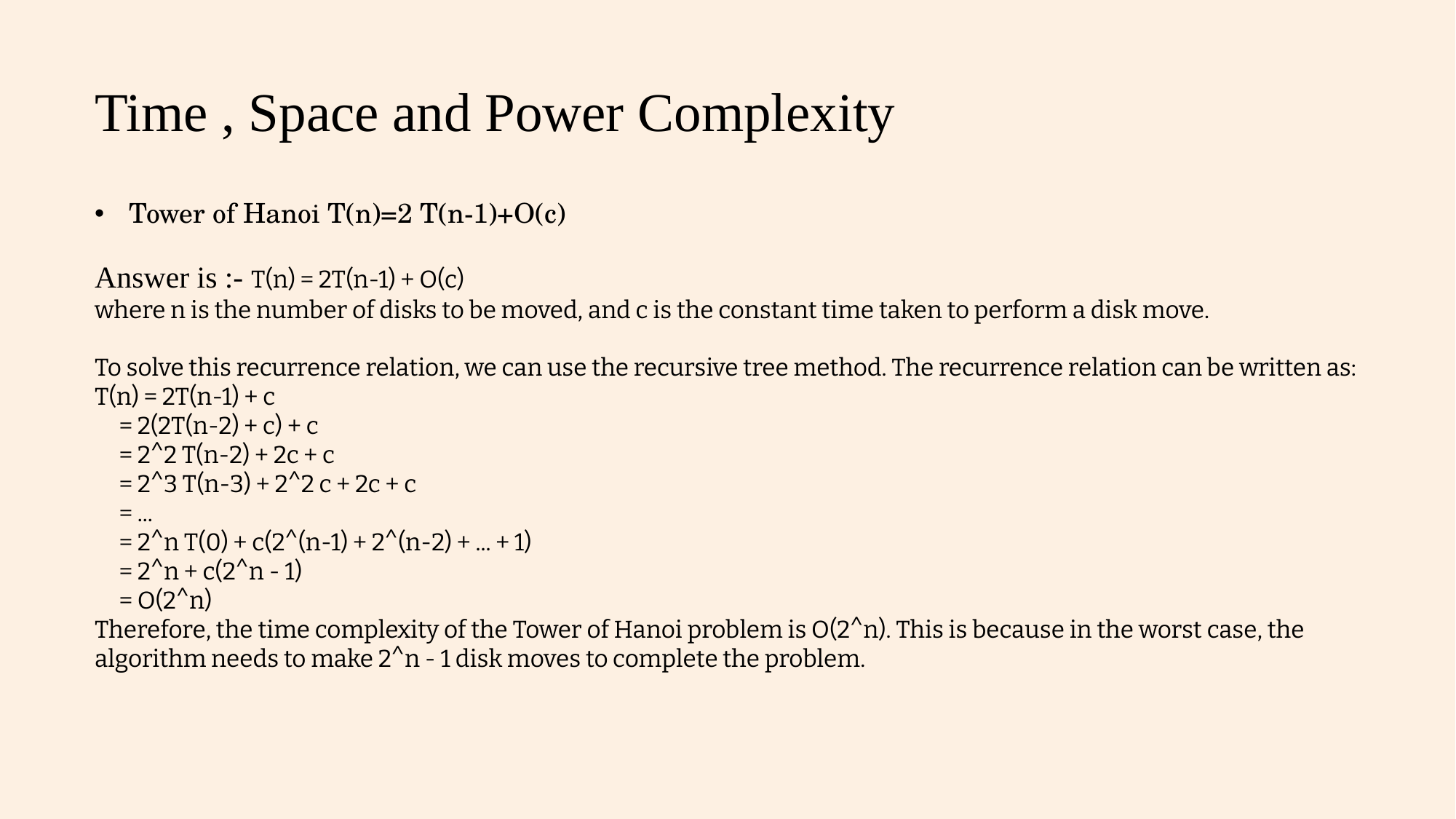

# Time , Space and Power Complexity
Tower of Hanoi T(n)=2 T(n-1)+O(c)
Answer is :- T(n) = 2T(n-1) + O(c)
where n is the number of disks to be moved, and c is the constant time taken to perform a disk move.
To solve this recurrence relation, we can use the recursive tree method. The recurrence relation can be written as:
T(n) = 2T(n-1) + c
     = 2(2T(n-2) + c) + c
     = 2^2 T(n-2) + 2c + c
     = 2^3 T(n-3) + 2^2 c + 2c + c
     = ...
     = 2^n T(0) + c(2^(n-1) + 2^(n-2) + ... + 1)
     = 2^n + c(2^n - 1)
     = O(2^n)
Therefore, the time complexity of the Tower of Hanoi problem is O(2^n). This is because in the worst case, the algorithm needs to make 2^n - 1 disk moves to complete the problem.